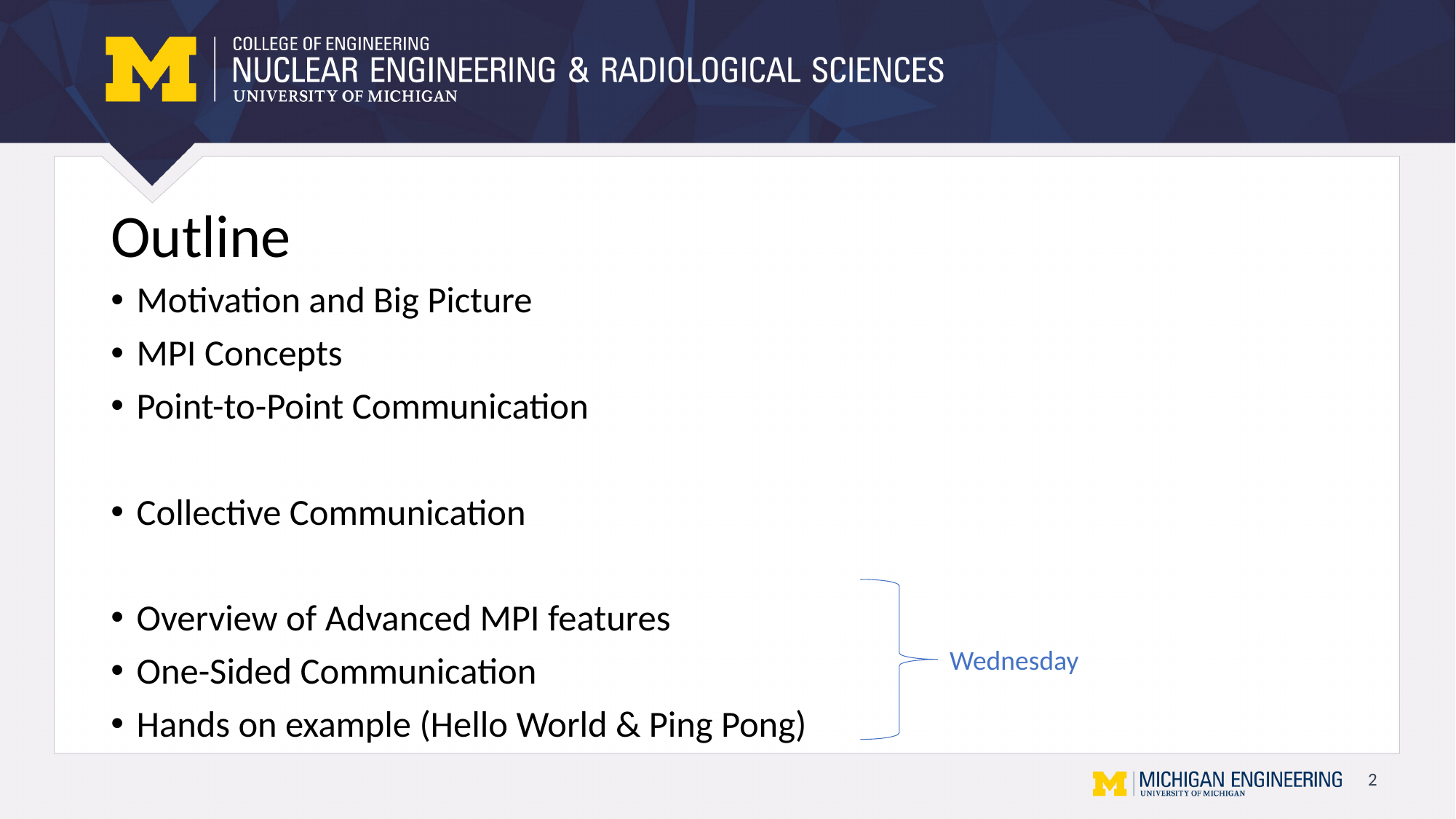

# Outline
Motivation and Big Picture
MPI Concepts
Point-to-Point Communication

Collective Communication

Overview of Advanced MPI features
One-Sided Communication
Hands on example (Hello World & Ping Pong)

Wednesday